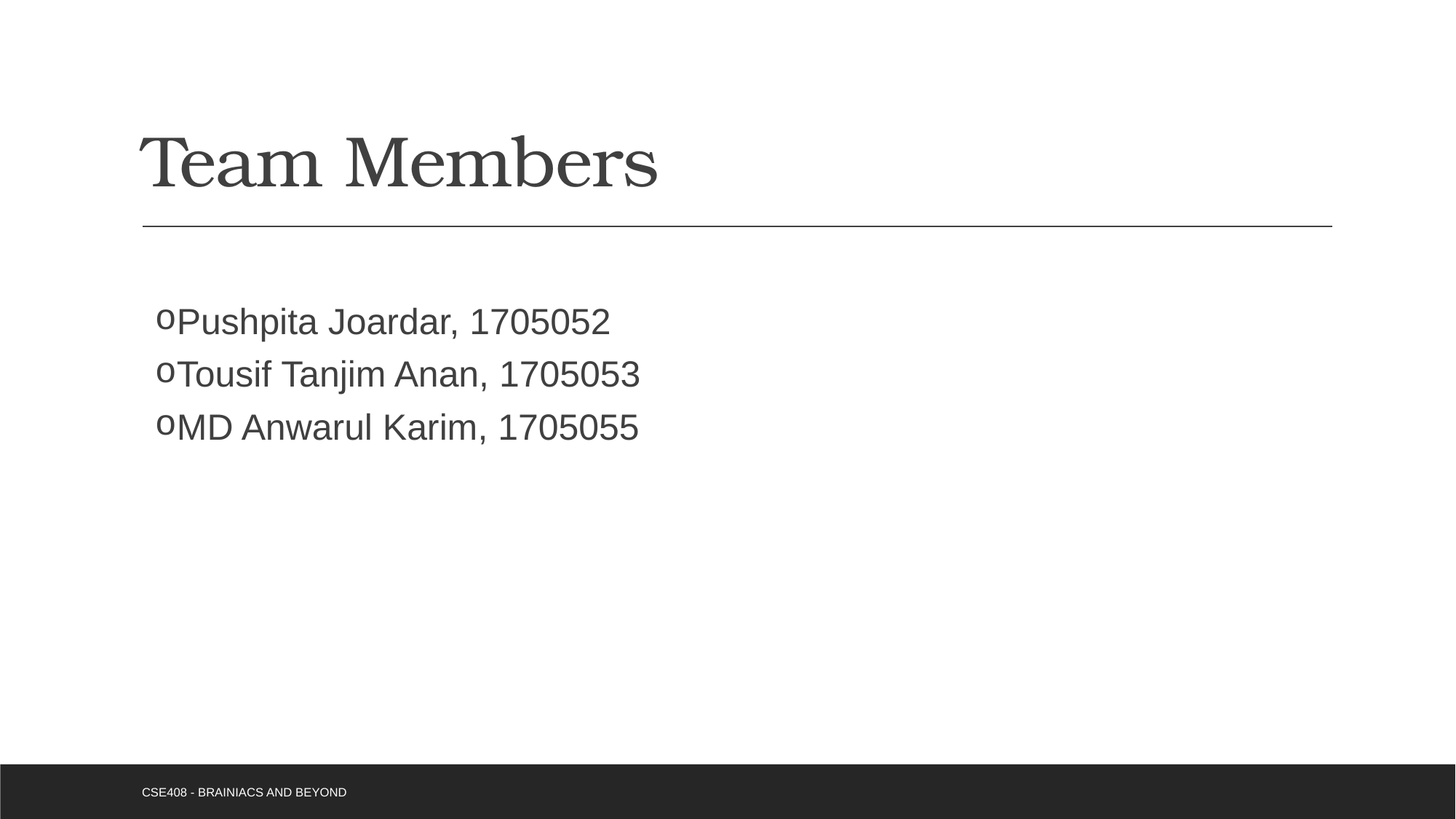

# Team Members

Pushpita Joardar, 1705052
Tousif Tanjim Anan, 1705053
MD Anwarul Karim, 1705055

CSE408 - Brainiacs and Beyond